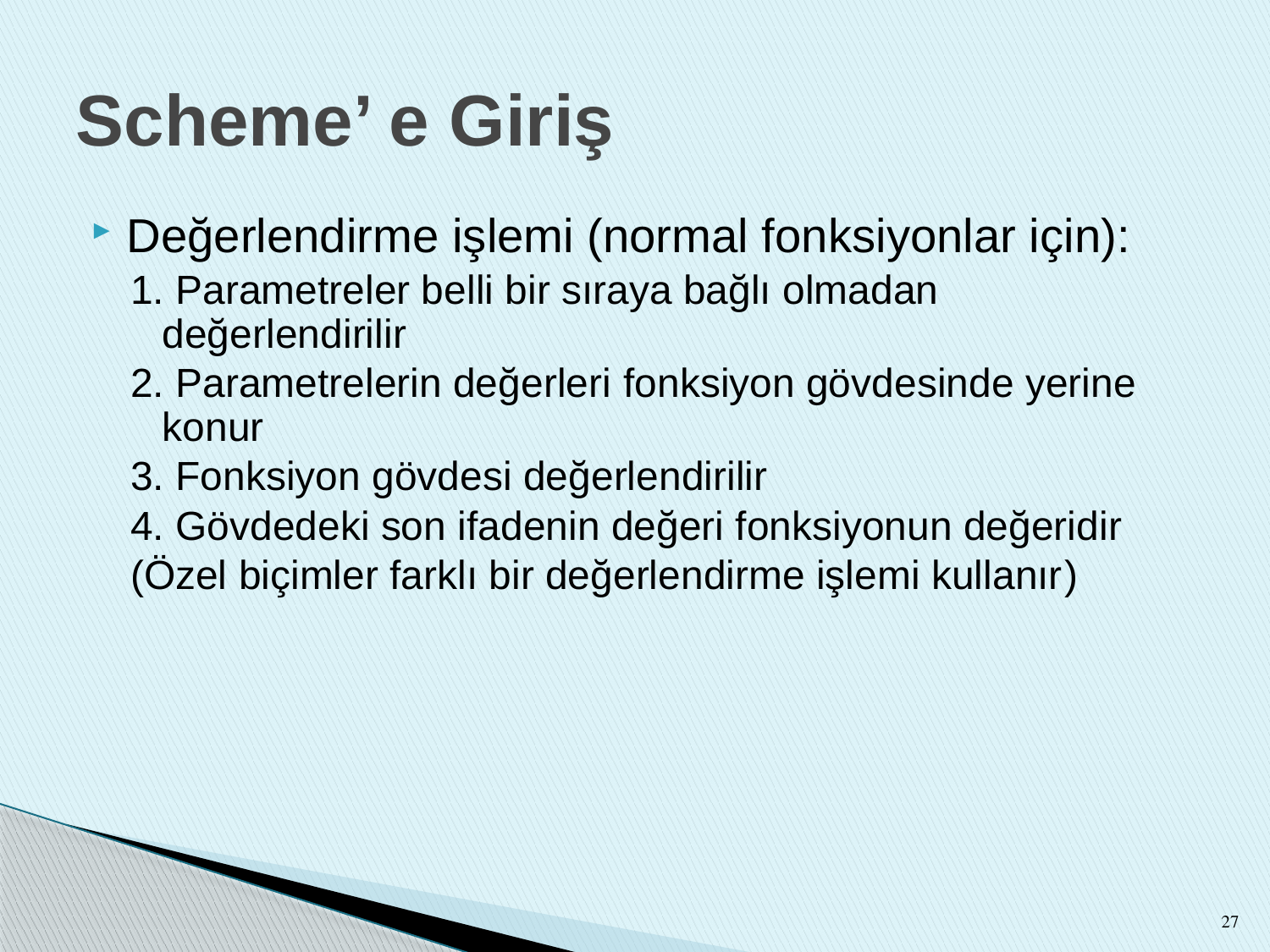

# Scheme’ e Giriş
Değerlendirme işlemi (normal fonksiyonlar için):
1. Parametreler belli bir sıraya bağlı olmadan değerlendirilir
2. Parametrelerin değerleri fonksiyon gövdesinde yerine konur
3. Fonksiyon gövdesi değerlendirilir
4. Gövdedeki son ifadenin değeri fonksiyonun değeridir
(Özel biçimler farklı bir değerlendirme işlemi kullanır)
27